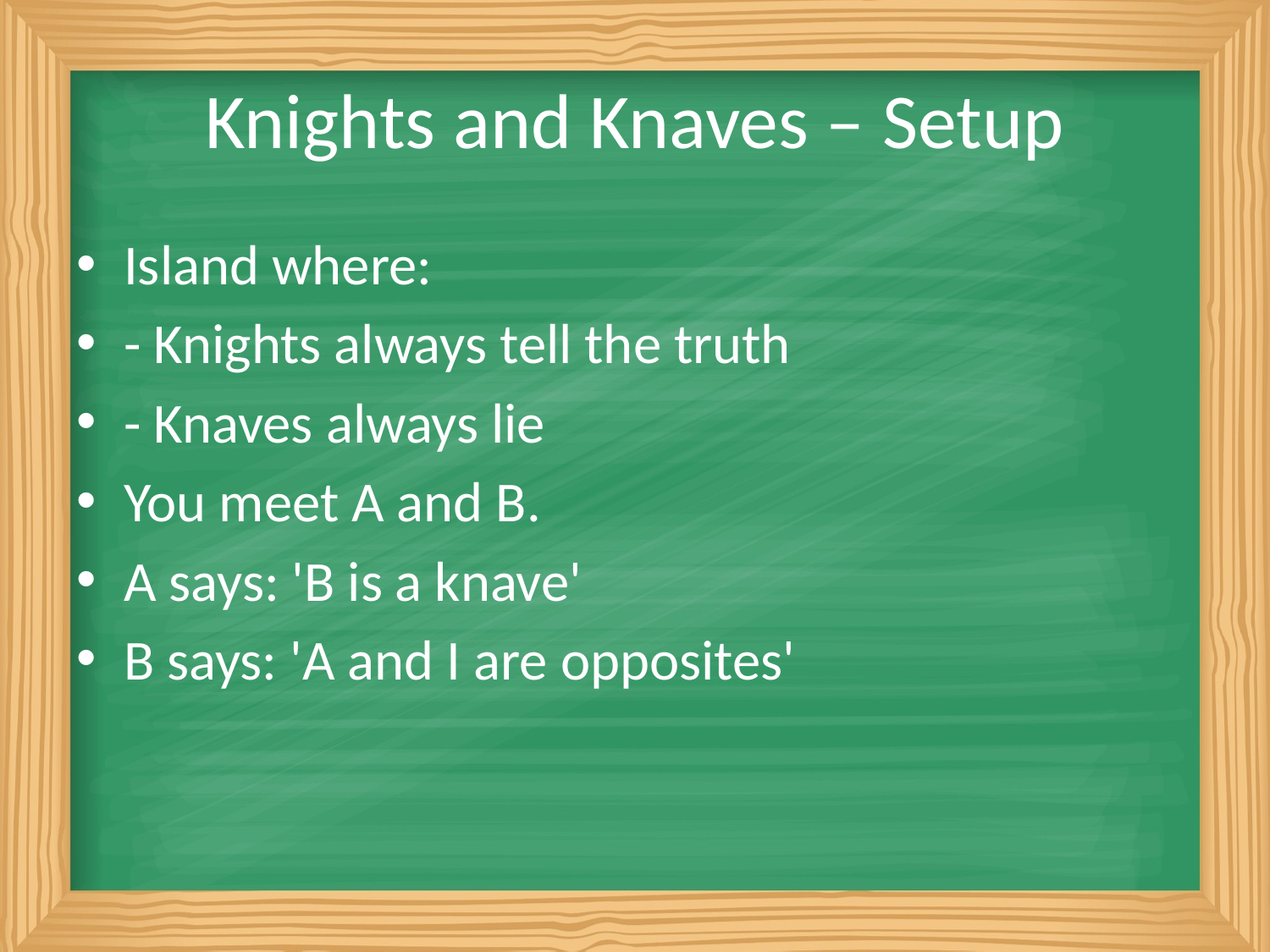

# Knights and Knaves – Setup
Island where:
- Knights always tell the truth
- Knaves always lie
You meet A and B.
A says: 'B is a knave'
B says: 'A and I are opposites'